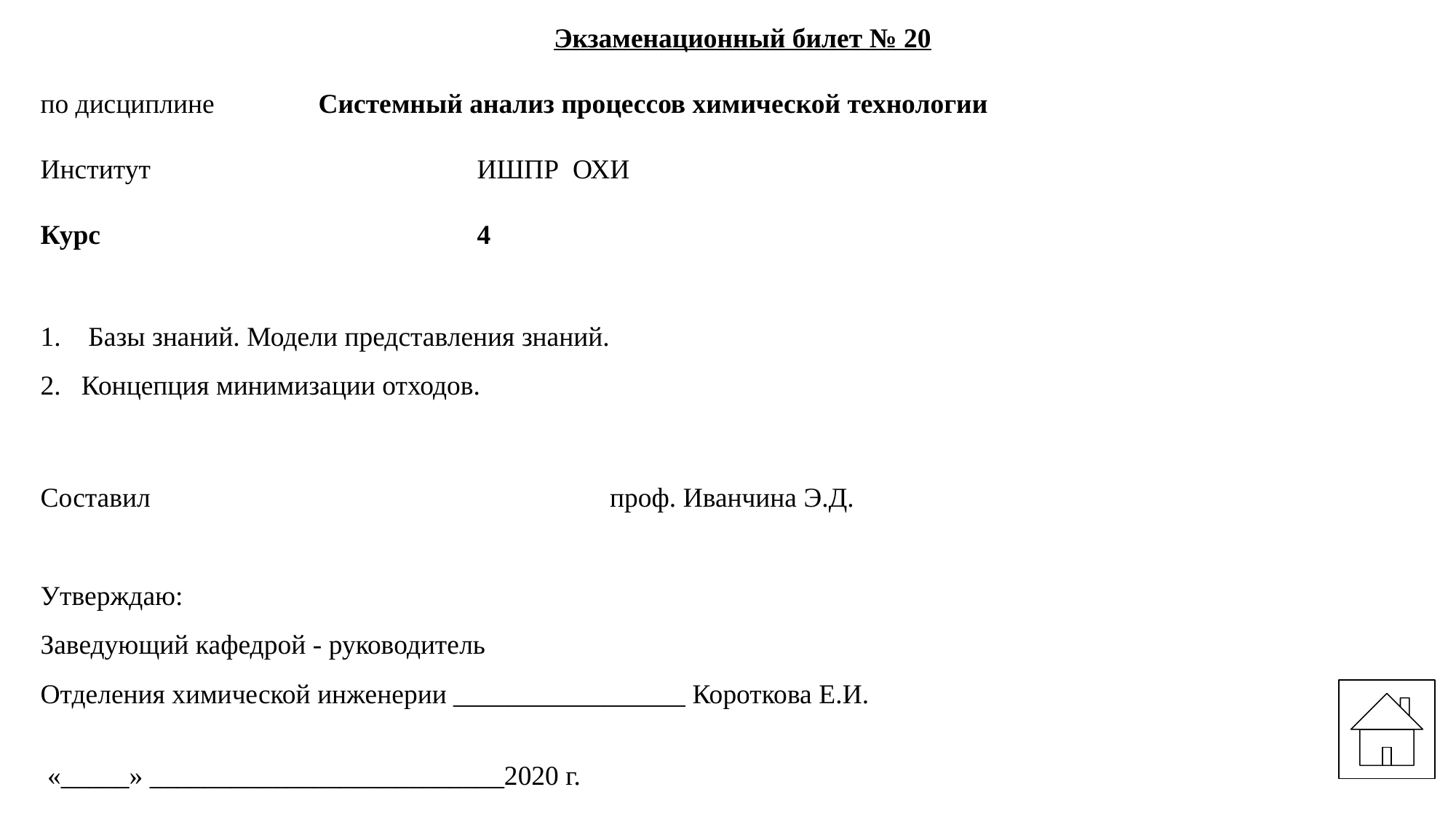

Экзаменационный билет № 20

по дисциплине               Системный анализ процессов химической технологии

Институт			ИШПР  ОХИ

Курс			4

 Базы знаний. Модели представления знаний.
Концепция минимизации отходов.

Составил	                                                              проф. Иванчина Э.Д.

Утверждаю:
Заведующий кафедрой - руководитель
Отделения химической инженерии _________________ Короткова Е.И.

 «_____» __________________________2020 г.